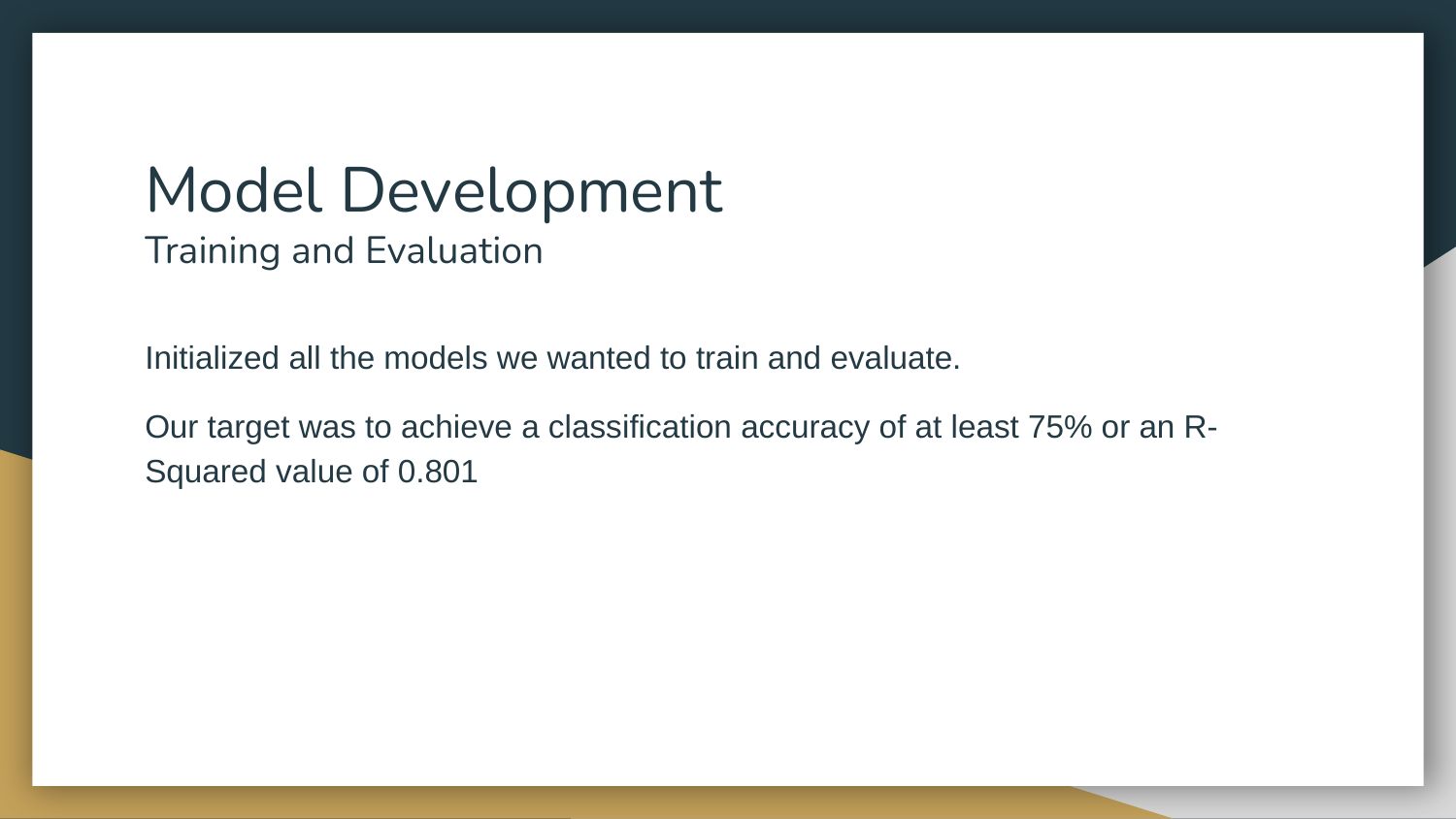

# Model Development
Training and Evaluation
Initialized all the models we wanted to train and evaluate.
Our target was to achieve a classification accuracy of at least 75% or an R-Squared value of 0.801